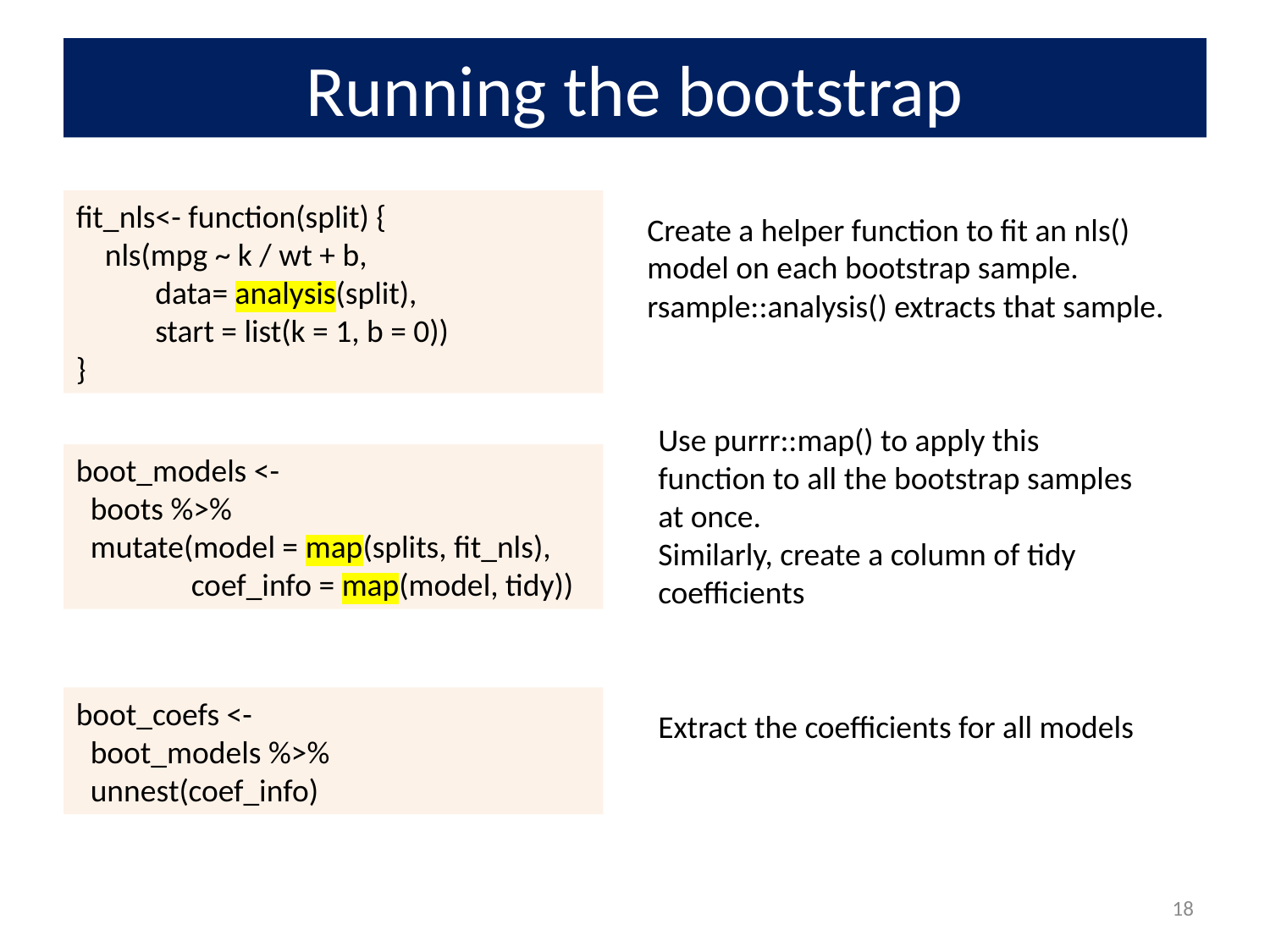

# Running the bootstrap
fit_nls<- function(split) {
    nls(mpg ~ k / wt + b,
           data= analysis(split),
           start = list(k = 1, b = 0))
}
Create a helper function to fit an nls() model on each bootstrap sample.
rsample::analysis() extracts that sample.
Use purrr::map() to apply this function to all the bootstrap samples at once.
Similarly, create a column of tidy coefficients
boot_models <-
  boots %>%
  mutate(model = map(splits, fit_nls),
                coef_info = map(model, tidy))
boot_coefs <-
  boot_models %>%
  unnest(coef_info)
Extract the coefficients for all models
18